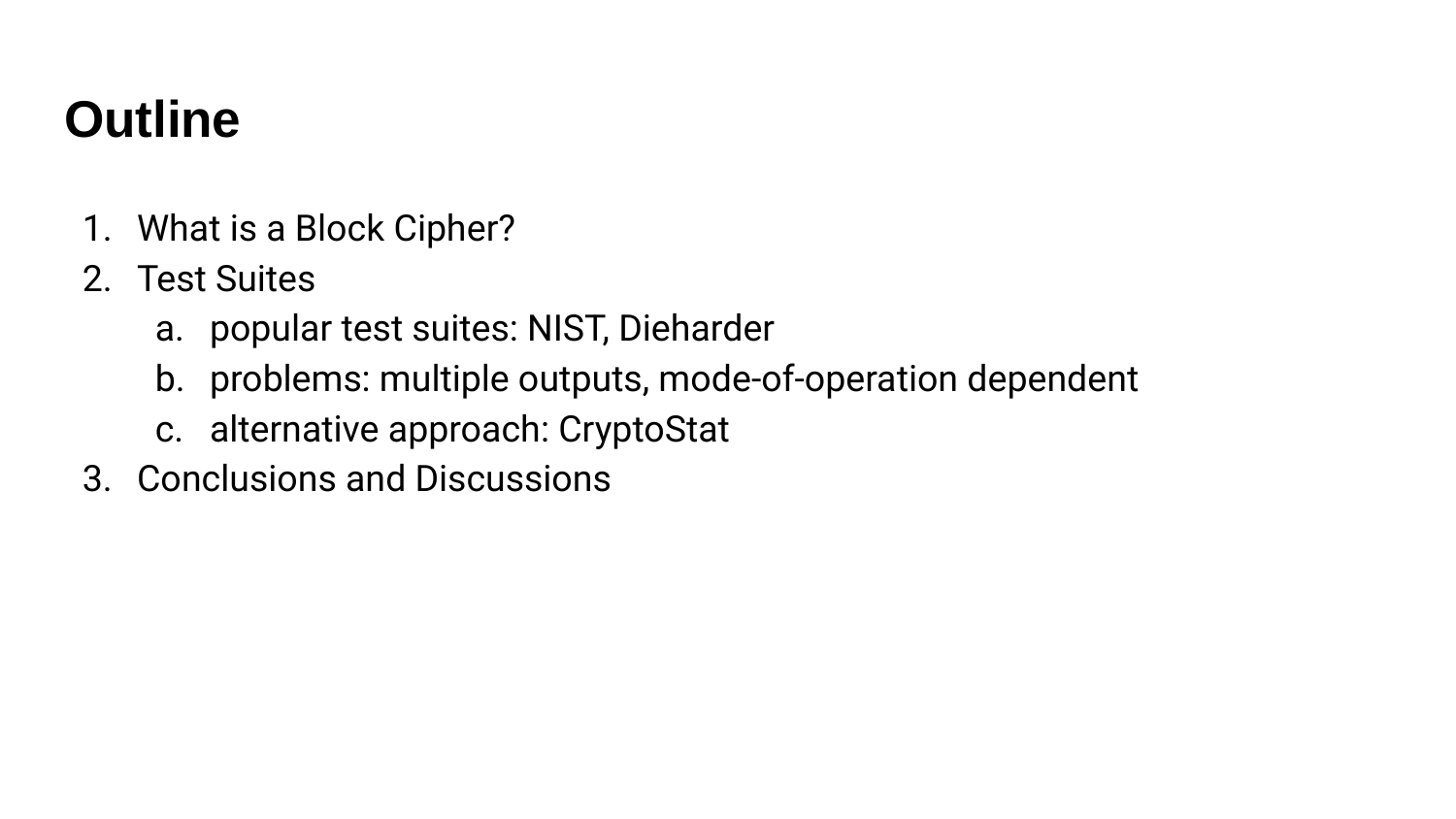

# Outline
What is a Block Cipher?
Test Suites
popular test suites: NIST, Dieharder
problems: multiple outputs, mode-of-operation dependent
alternative approach: CryptoStat
Conclusions and Discussions